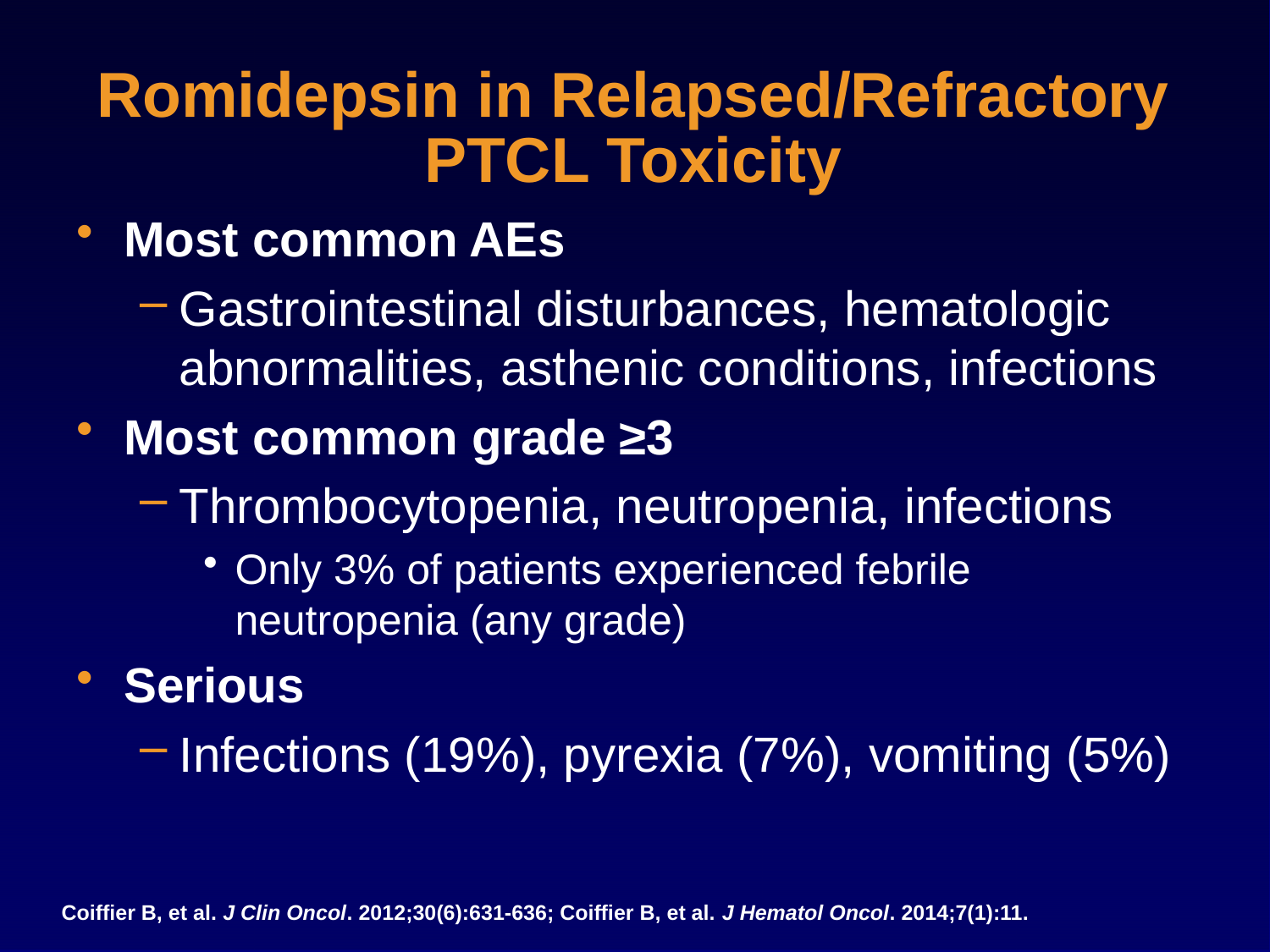

# Romidepsin in Relapsed/Refractory PTCL Toxicity
Most common AEs
Gastrointestinal disturbances, hematologic abnormalities, asthenic conditions, infections
Most common grade ≥3
Thrombocytopenia, neutropenia, infections
Only 3% of patients experienced febrile neutropenia (any grade)
Serious
Infections (19%), pyrexia (7%), vomiting (5%)

Coiffier B, et al. J Clin Oncol. 2012;30(6):631-636; Coiffier B, et al. J Hematol Oncol. 2014;7(1):11.